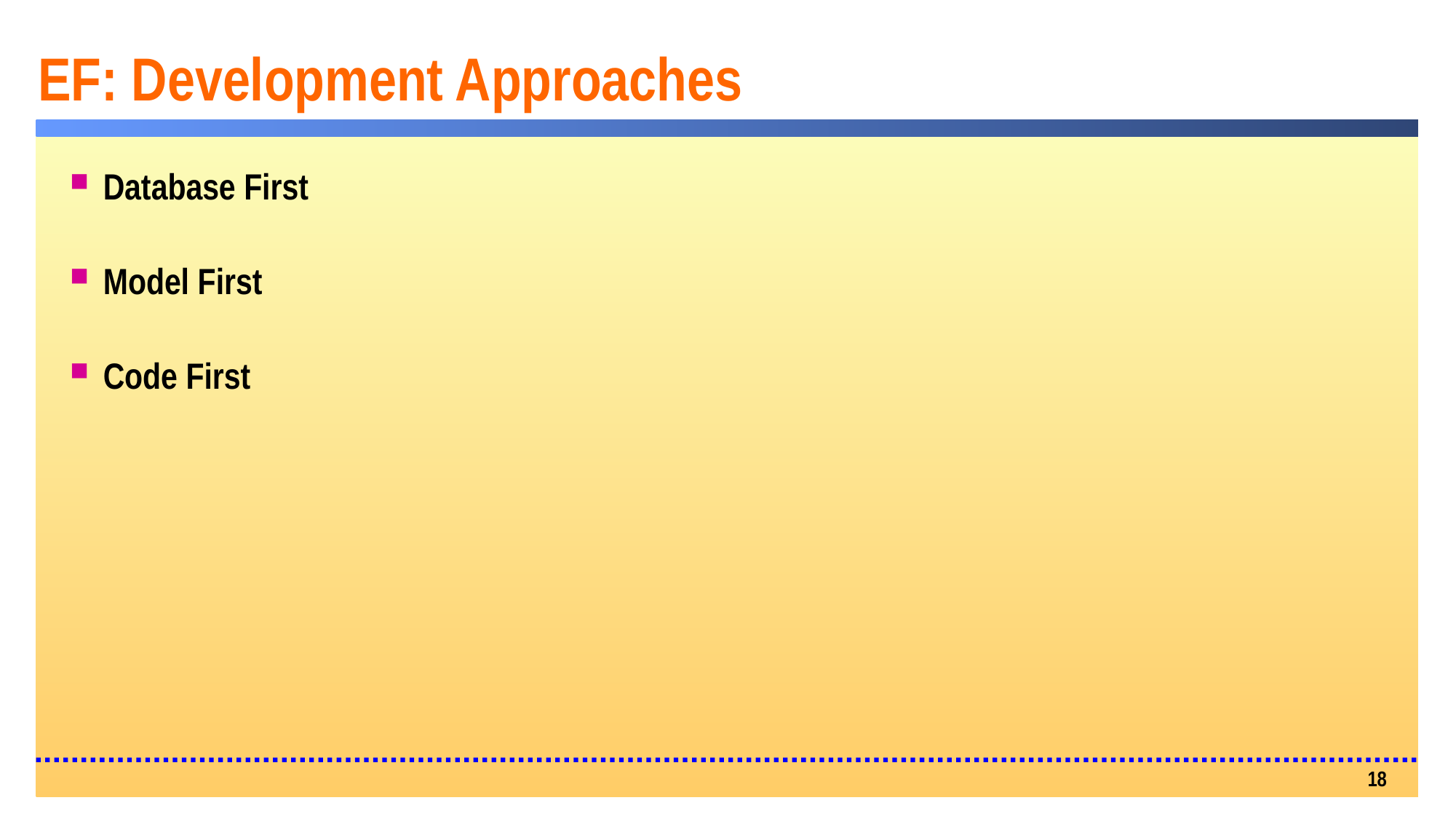

# EF: Development Approaches
Database First

Model First

Code First